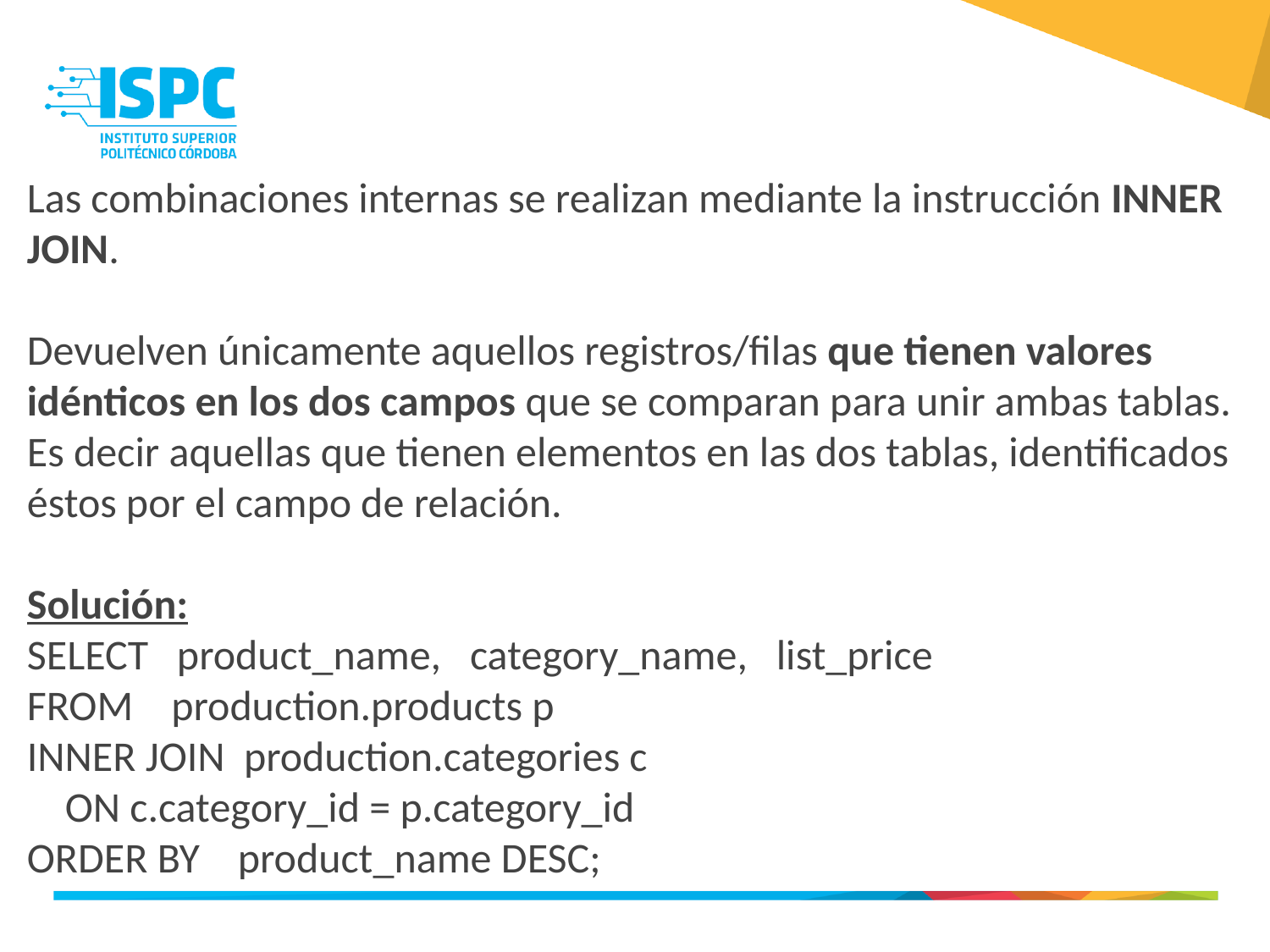

Las combinaciones internas se realizan mediante la instrucción INNER JOIN.

Devuelven únicamente aquellos registros/filas que tienen valores idénticos en los dos campos que se comparan para unir ambas tablas. Es decir aquellas que tienen elementos en las dos tablas, identificados éstos por el campo de relación.

Solución:
SELECT   product_name,   category_name,   list_price
FROM    production.products p
INNER JOIN  production.categories c
    ON c.category_id = p.category_id
ORDER BY    product_name DESC;